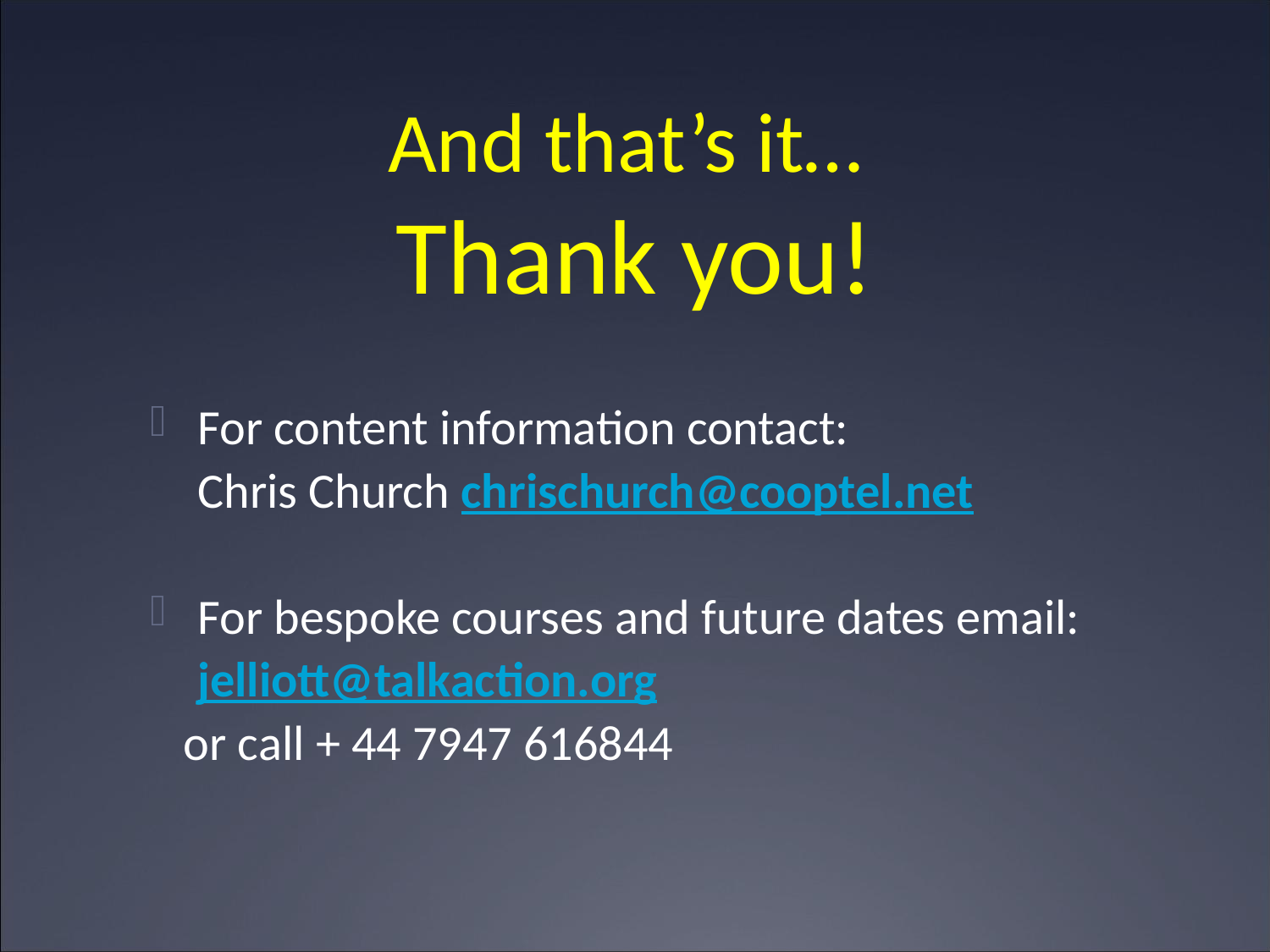

# And that’s it… Thank you!
For content information contact:
	Chris Church chrischurch@cooptel.net

For bespoke courses and future dates email:
	jelliott@talkaction.org
   or call + 44 7947 616844